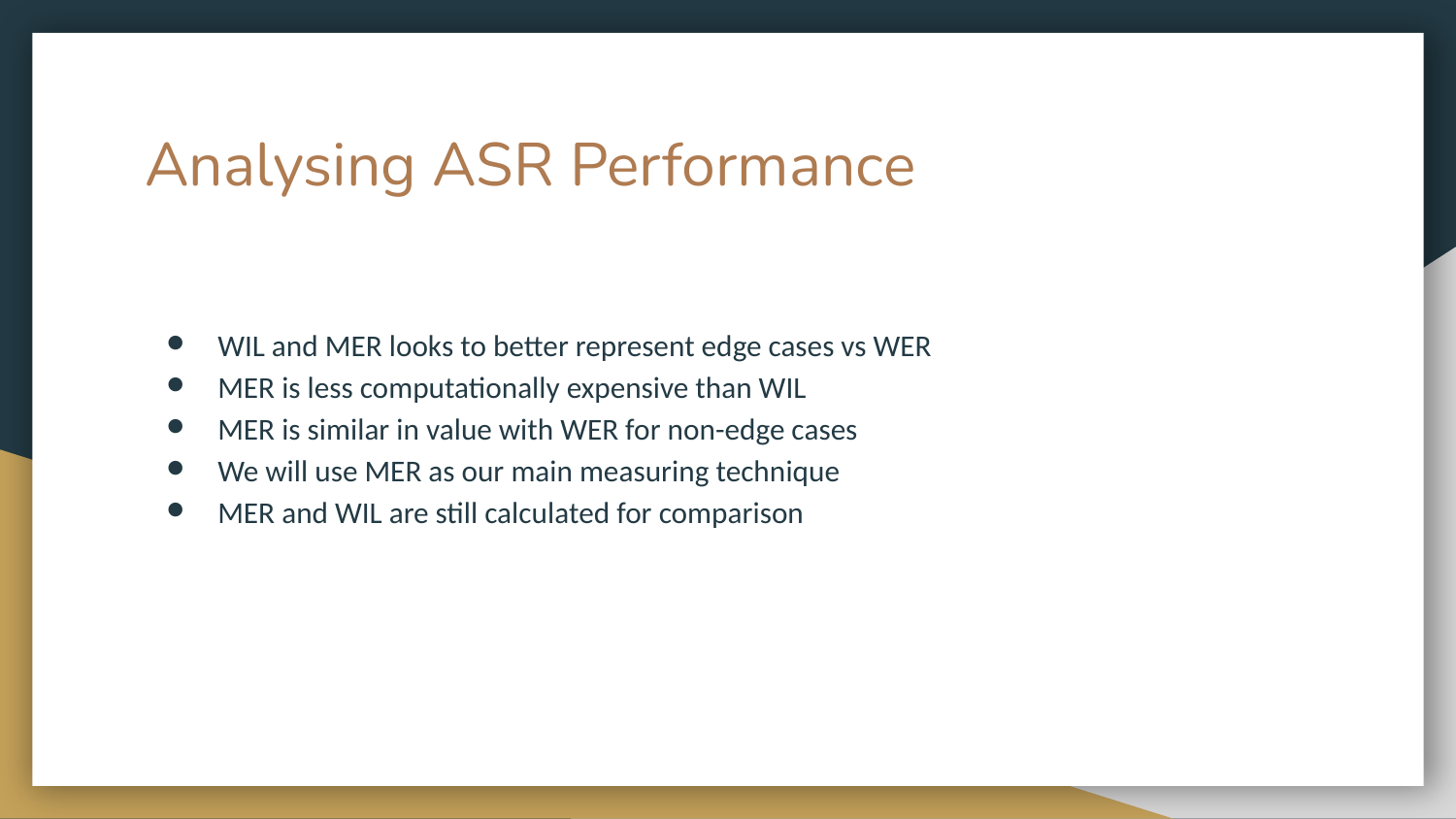

# Analysing ASR Performance
WIL and MER looks to better represent edge cases vs WER
MER is less computationally expensive than WIL
MER is similar in value with WER for non-edge cases
We will use MER as our main measuring technique
MER and WIL are still calculated for comparison